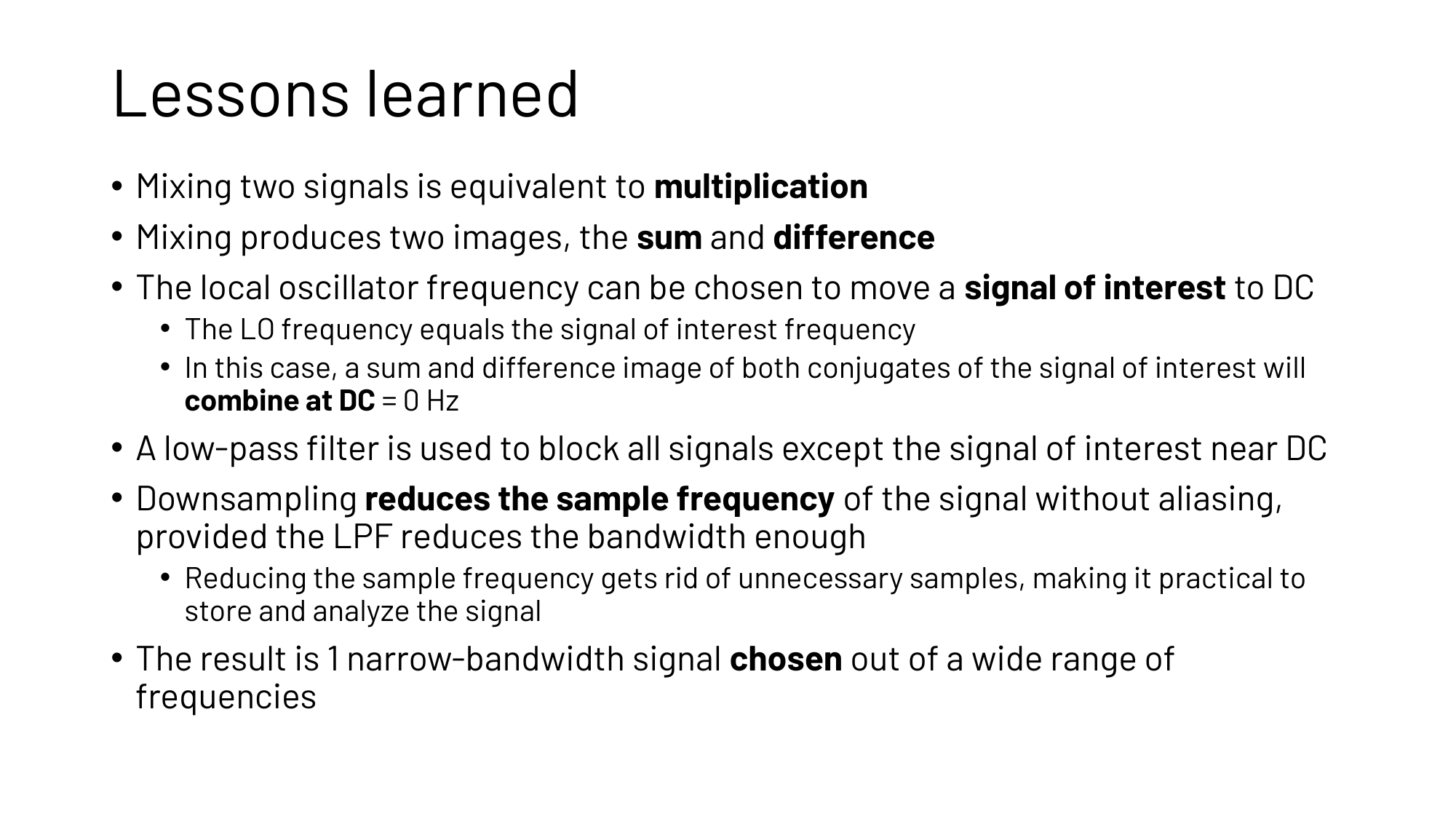

# Lessons learned
Mixing two signals is equivalent to multiplication
Mixing produces two images, the sum and difference
The local oscillator frequency can be chosen to move a signal of interest to DC
The LO frequency equals the signal of interest frequency
In this case, a sum and difference image of both conjugates of the signal of interest will combine at DC = 0 Hz
A low-pass filter is used to block all signals except the signal of interest near DC
Downsampling reduces the sample frequency of the signal without aliasing, provided the LPF reduces the bandwidth enough
Reducing the sample frequency gets rid of unnecessary samples, making it practical to store and analyze the signal
The result is 1 narrow-bandwidth signal chosen out of a wide range of frequencies